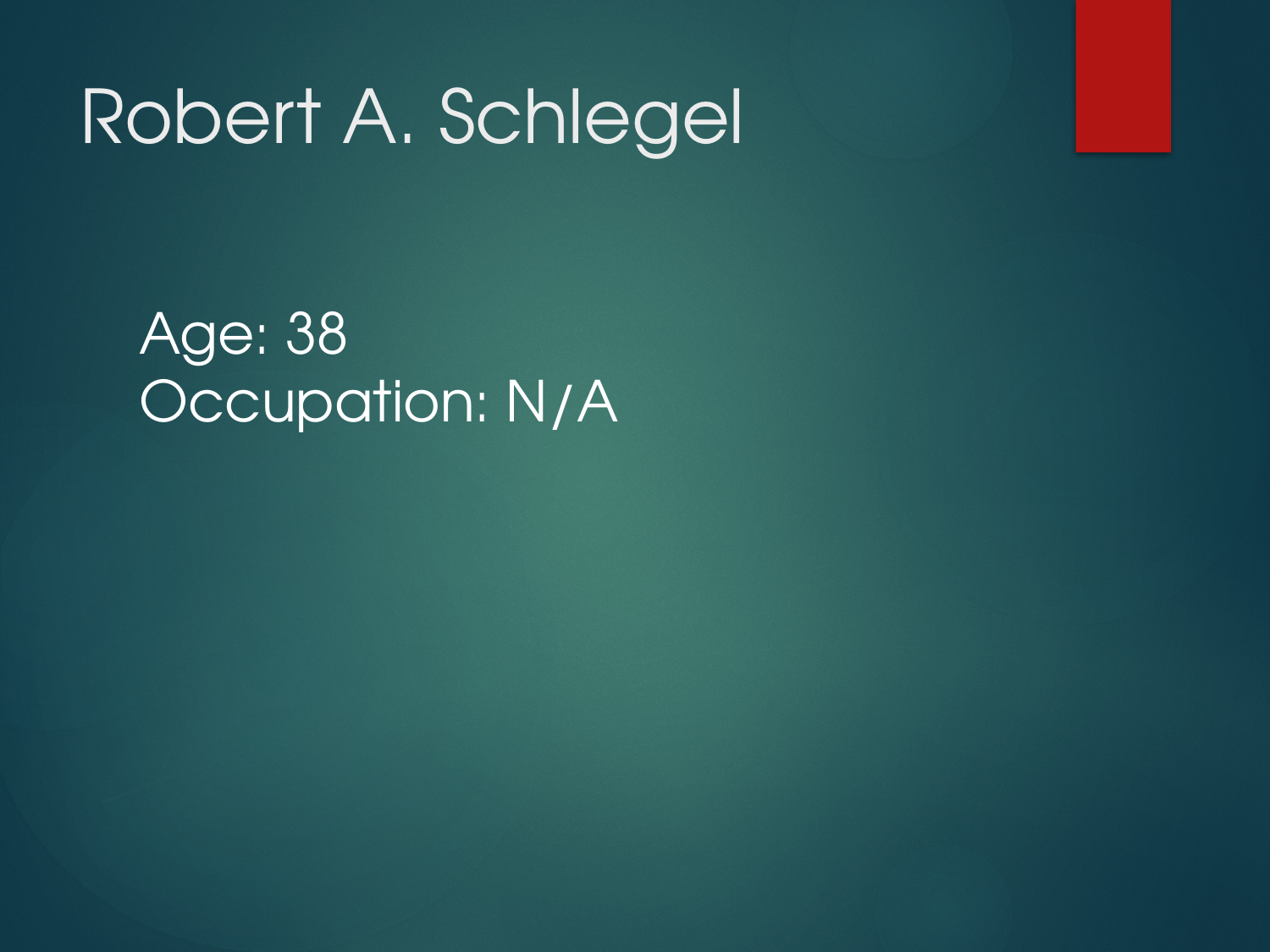

# Robert A. Schlegel

Age: 38
Occupation: N/A